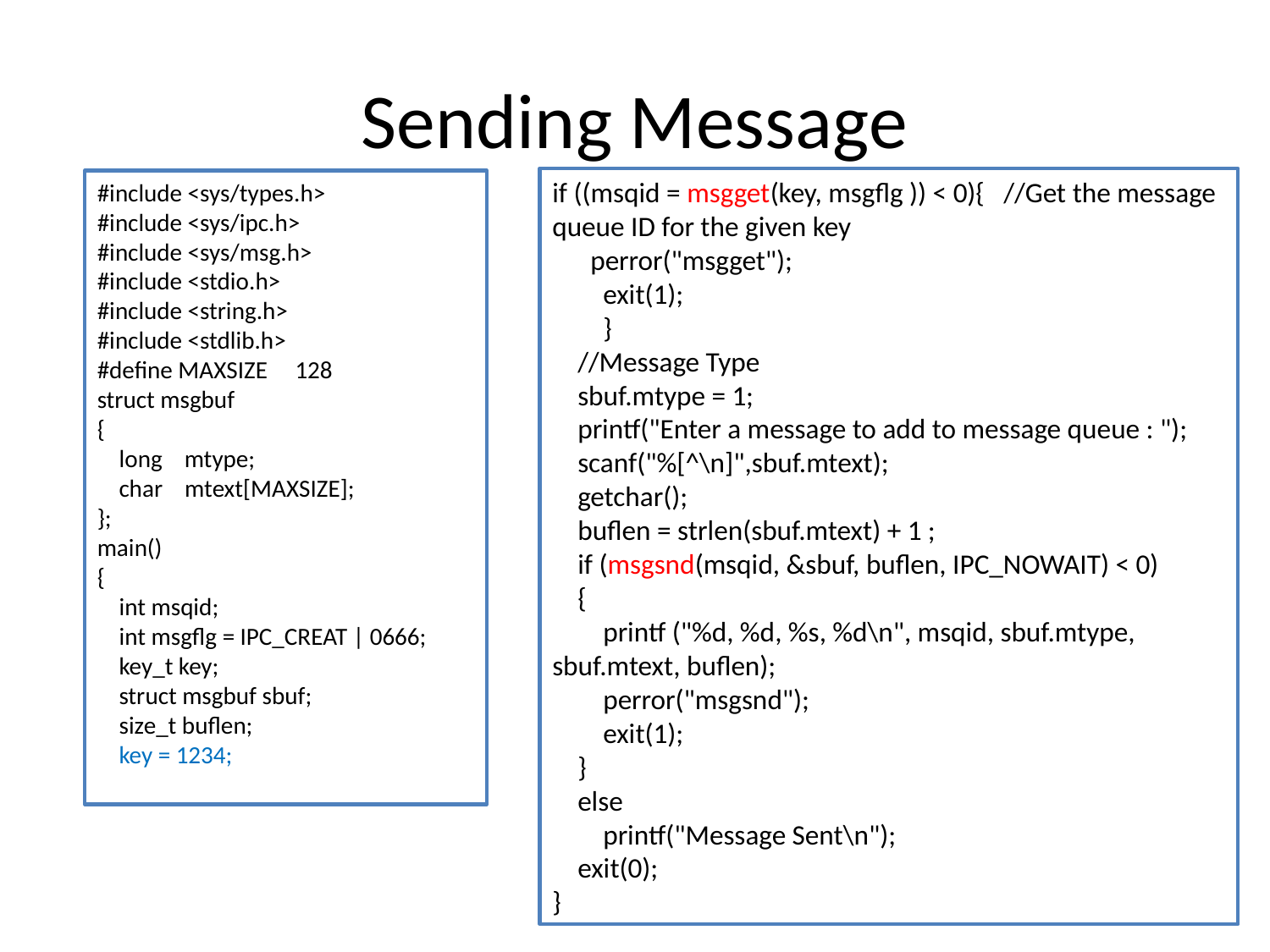

# Sending Message
if ((msqid = msgget(key, msgflg )) < 0){   //Get the message queue ID for the given key
      perror("msgget");
        exit(1);
        }
    //Message Type
    sbuf.mtype = 1;
    printf("Enter a message to add to message queue : ");
    scanf("%[^\n]",sbuf.mtext);
    getchar();
    buflen = strlen(sbuf.mtext) + 1 ;
    if (msgsnd(msqid, &sbuf, buflen, IPC_NOWAIT) < 0)
    {
        printf ("%d, %d, %s, %d\n", msqid, sbuf.mtype, sbuf.mtext, buflen);
        perror("msgsnd");
        exit(1);
    }
    else
        printf("Message Sent\n");
    exit(0);
}
#include <sys/types.h>
#include <sys/ipc.h>
#include <sys/msg.h>
#include <stdio.h>
#include <string.h>
#include <stdlib.h>
#define MAXSIZE     128
struct msgbuf
{
    long    mtype;
    char    mtext[MAXSIZE];
};
main()
{
    int msqid;
    int msgflg = IPC_CREAT | 0666;
    key_t key;
    struct msgbuf sbuf;
    size_t buflen;
    key = 1234;

30